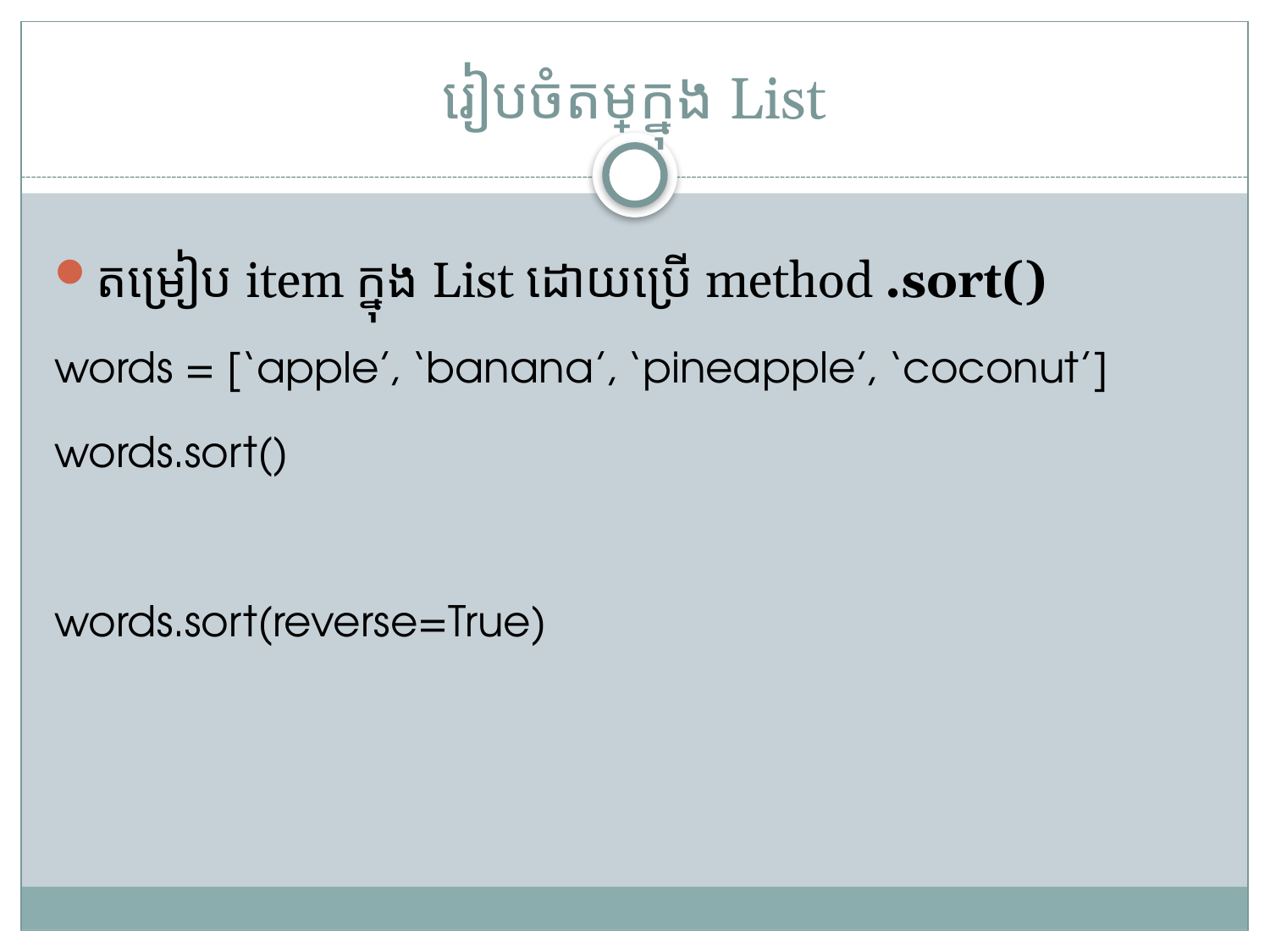

# រៀបចំតម្លៃក្នុង List
តម្រៀប item ក្នុង List ដោយប្រើ method .sort()
words = [‘apple’, ‘banana’, ‘pineapple’, ‘coconut’]
words.sort()

words.sort(reverse=True)